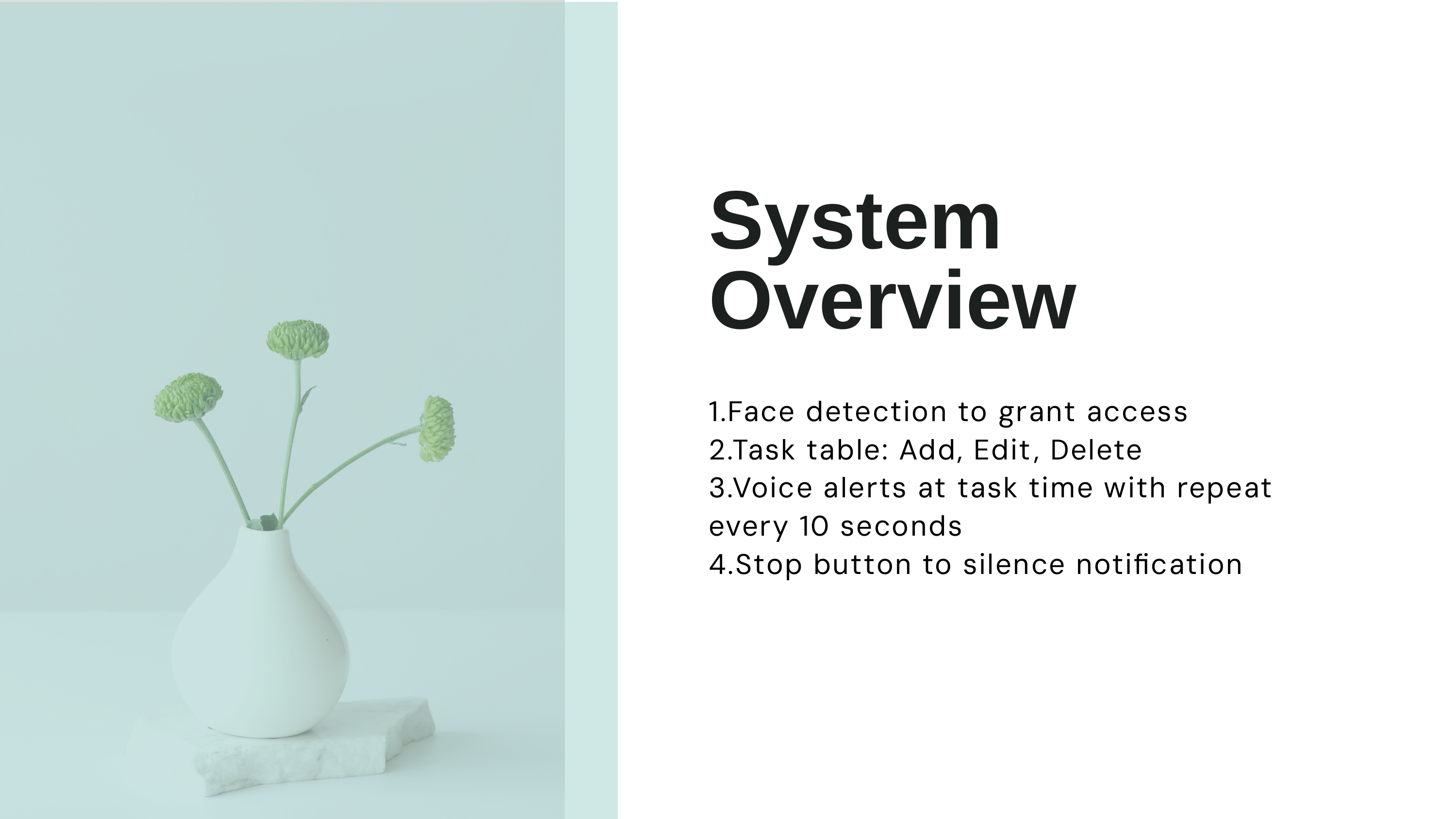

System Overview
1.Face detection to grant access
2.Task table: Add, Edit, Delete
3.Voice alerts at task time with repeat every 10 seconds
4.Stop button to silence notification